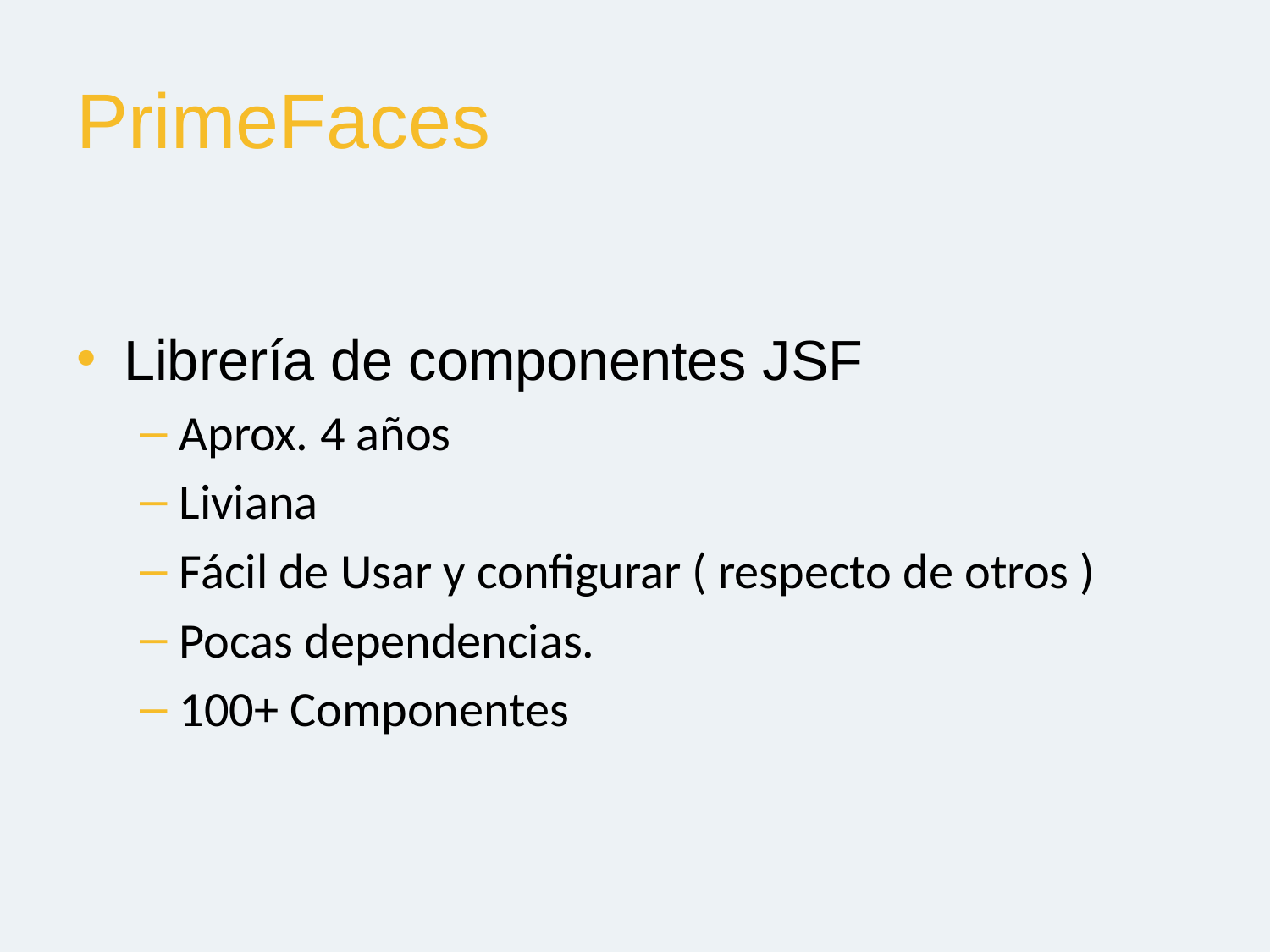

# PrimeFaces
Librería de componentes JSF
Aprox. 4 años
Liviana
Fácil de Usar y configurar ( respecto de otros )
Pocas dependencias.
100+ Componentes